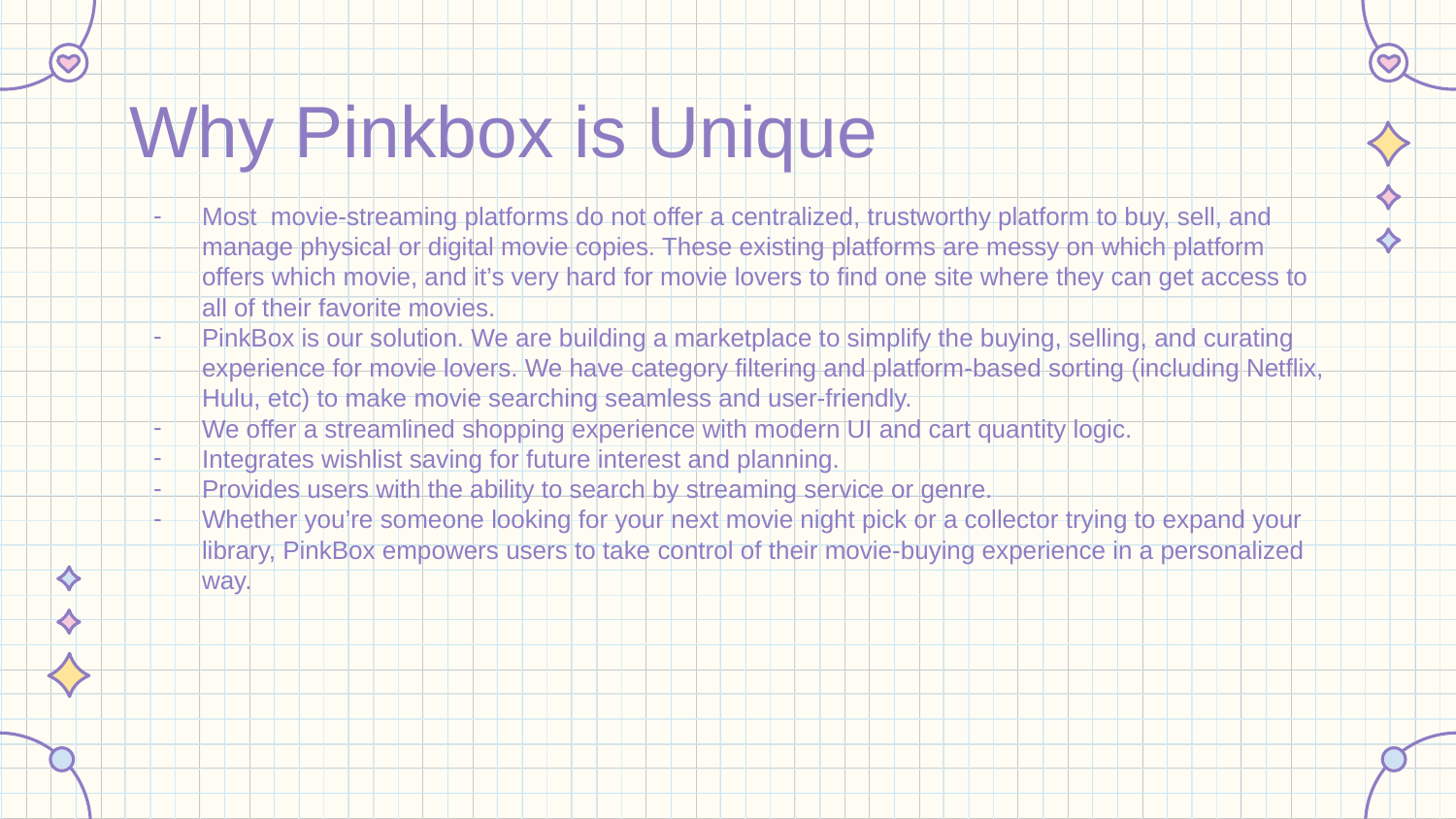

# Why Pinkbox is Unique
Most  movie-streaming platforms do not offer a centralized, trustworthy platform to buy, sell, and manage physical or digital movie copies. These existing platforms are messy on which platform offers which movie, and it’s very hard for movie lovers to find one site where they can get access to all of their favorite movies.
PinkBox is our solution. We are building a marketplace to simplify the buying, selling, and curating experience for movie lovers. We have category filtering and platform-based sorting (including Netflix, Hulu, etc) to make movie searching seamless and user-friendly.
We offer a streamlined shopping experience with modern UI and cart quantity logic.
Integrates wishlist saving for future interest and planning.
Provides users with the ability to search by streaming service or genre.
Whether you’re someone looking for your next movie night pick or a collector trying to expand your library, PinkBox empowers users to take control of their movie-buying experience in a personalized way.